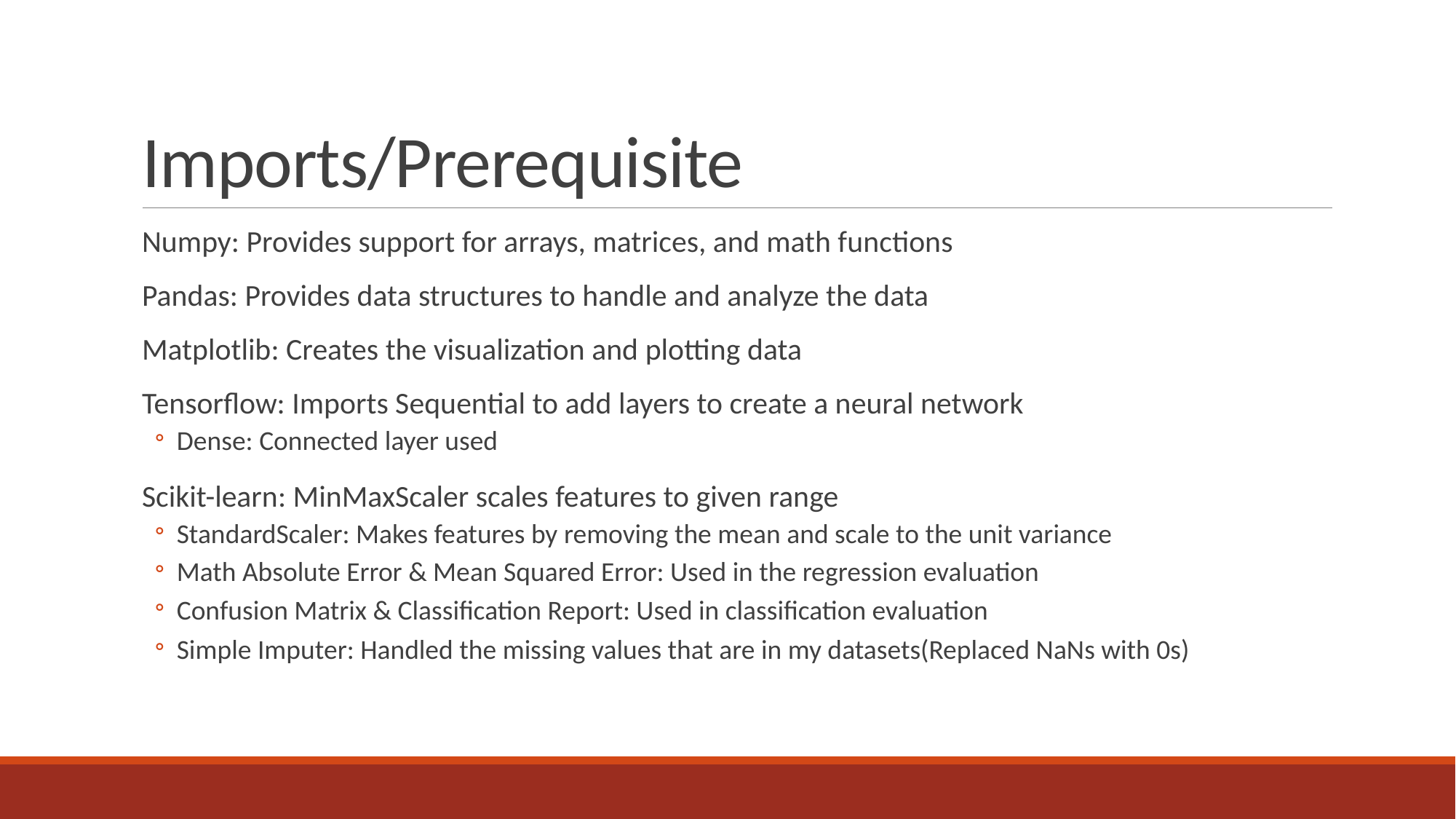

# Imports/Prerequisite
Numpy: Provides support for arrays, matrices, and math functions
Pandas: Provides data structures to handle and analyze the data
Matplotlib: Creates the visualization and plotting data
Tensorflow: Imports Sequential to add layers to create a neural network
Dense: Connected layer used
Scikit-learn: MinMaxScaler scales features to given range
StandardScaler: Makes features by removing the mean and scale to the unit variance
Math Absolute Error & Mean Squared Error: Used in the regression evaluation
Confusion Matrix & Classification Report: Used in classification evaluation
Simple Imputer: Handled the missing values that are in my datasets(Replaced NaNs with 0s)